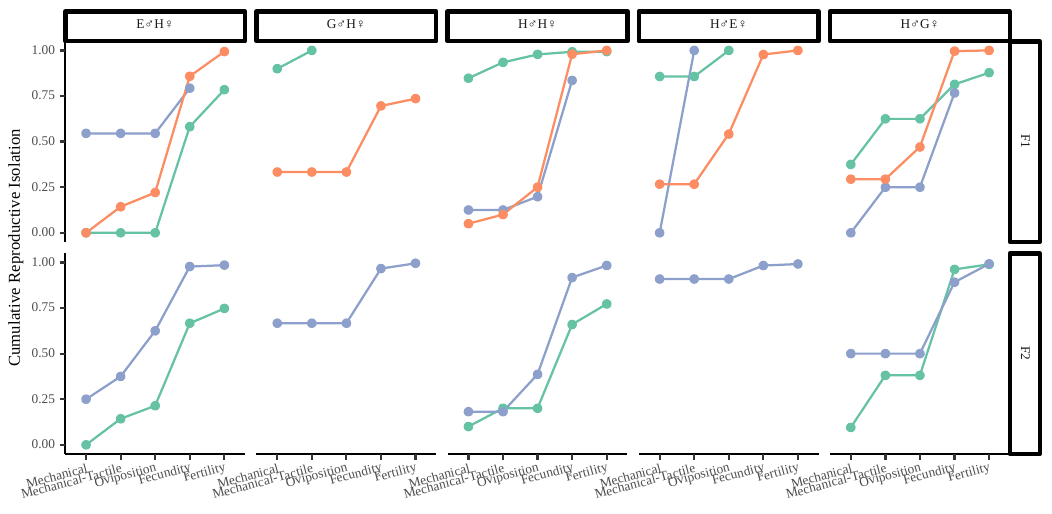

E♂H♀
G♂H♀
H♂H♀
H♂E♀
H♂G♀

1.00

0.75

0.50
F1

0.25

0.00

Cumulative Reproductive Isolation

1.00

0.75

0.50
F2

0.25

0.00

Fertility
Fertility
Fertility
Fertility
Fertility
Fecundity
Fecundity
Fecundity
Fecundity
Fecundity
Oviposition
Oviposition
Oviposition
Oviposition
Oviposition
Mechanical
Mechanical
Mechanical
Mechanical
Mechanical
Mechanical-Tactile
Mechanical-Tactile
Mechanical-Tactile
Mechanical-Tactile
Mechanical-Tactile